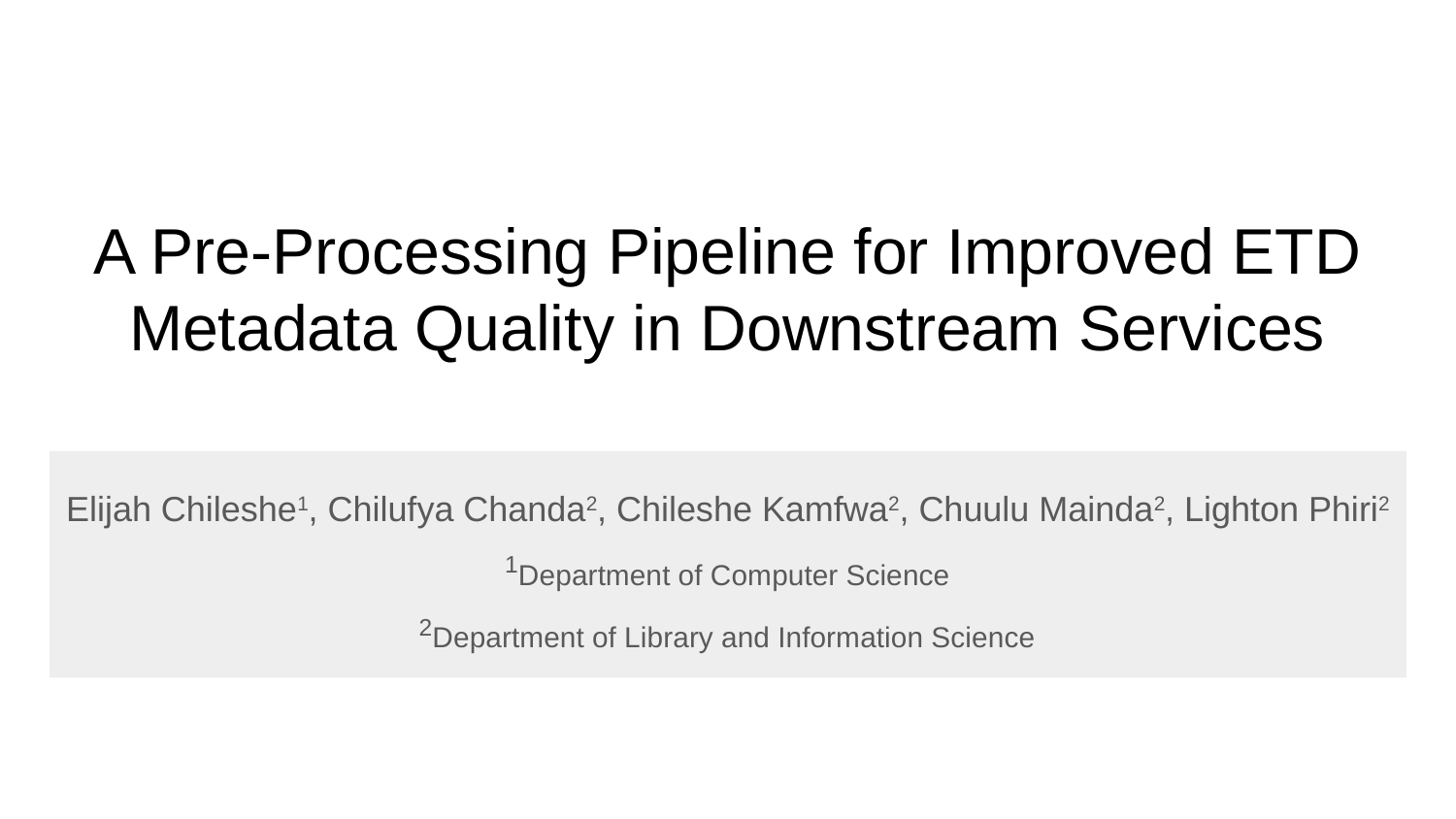

# A Pre-Processing Pipeline for Improved ETD Metadata Quality in Downstream Services
Elijah Chileshe1, Chilufya Chanda2, Chileshe Kamfwa2, Chuulu Mainda2, Lighton Phiri2
1Department of Computer Science
2Department of Library and Information Science